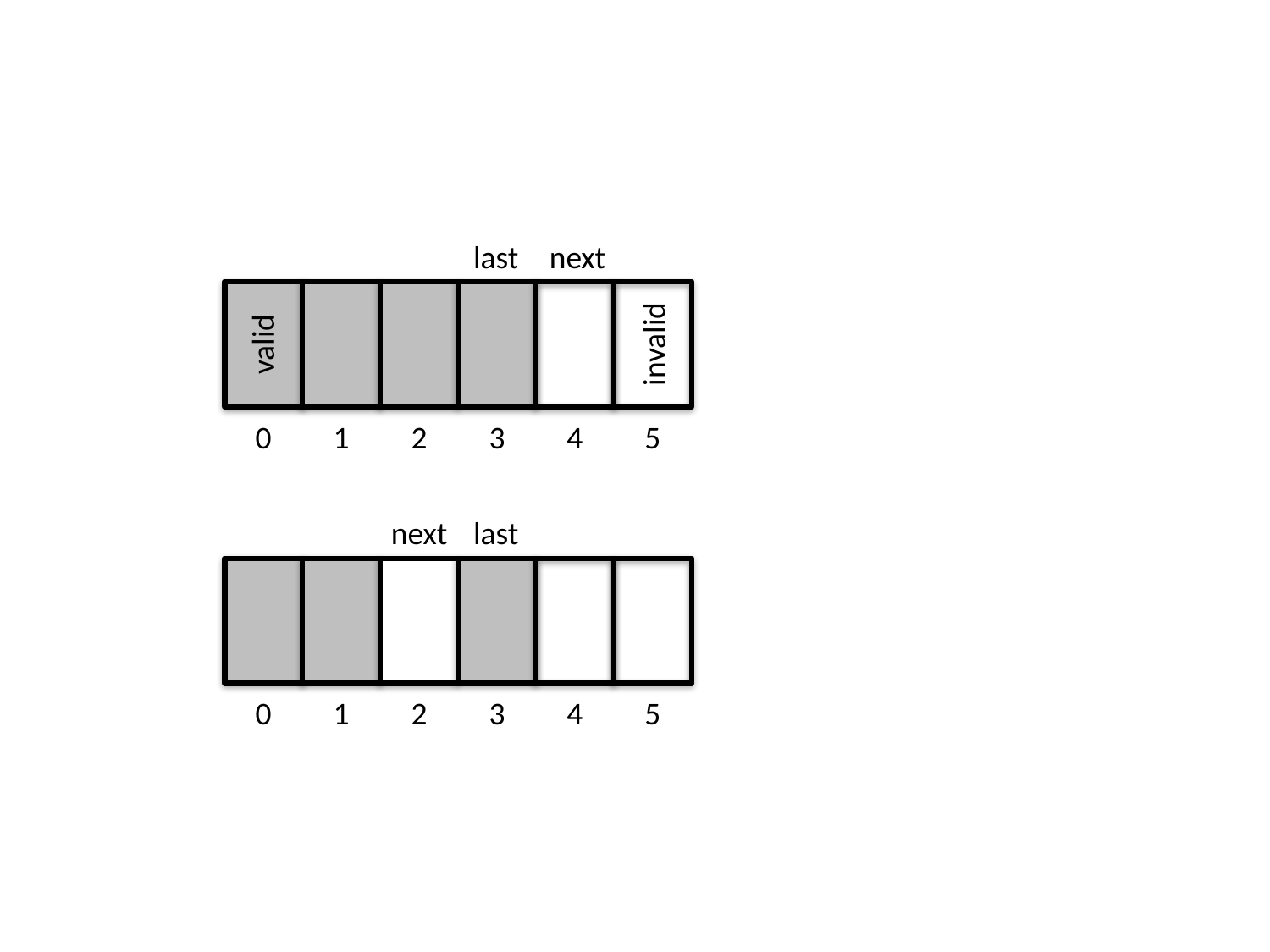

last
next

valid
invalid
0
1
2
3
4
5
next
last

0
1
2
3
4
5